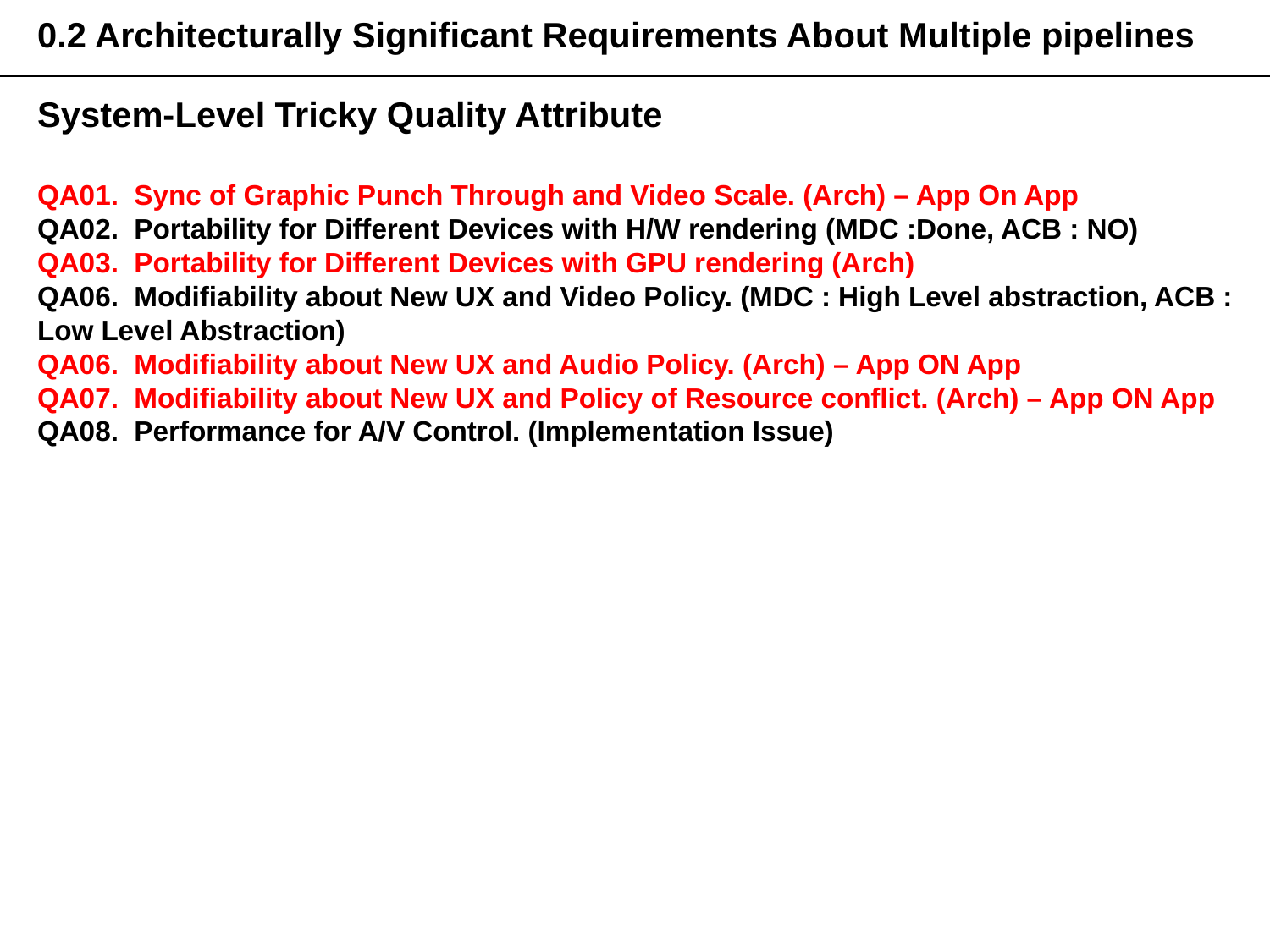

0.2 Architecturally Significant Requirements About Multiple pipelines
System-Level Tricky Quality Attribute

QA01.  Sync of Graphic Punch Through and Video Scale. (Arch) – App On App
QA02.  Portability for Different Devices with H/W rendering (MDC :Done, ACB : NO)
QA03.  Portability for Different Devices with GPU rendering (Arch)
QA06.  Modifiability about New UX and Video Policy. (MDC : High Level abstraction, ACB : Low Level Abstraction)
QA06.  Modifiability about New UX and Audio Policy. (Arch) – App ON App
QA07.  Modifiability about New UX and Policy of Resource conflict. (Arch) – App ON App
QA08.  Performance for A/V Control. (Implementation Issue)